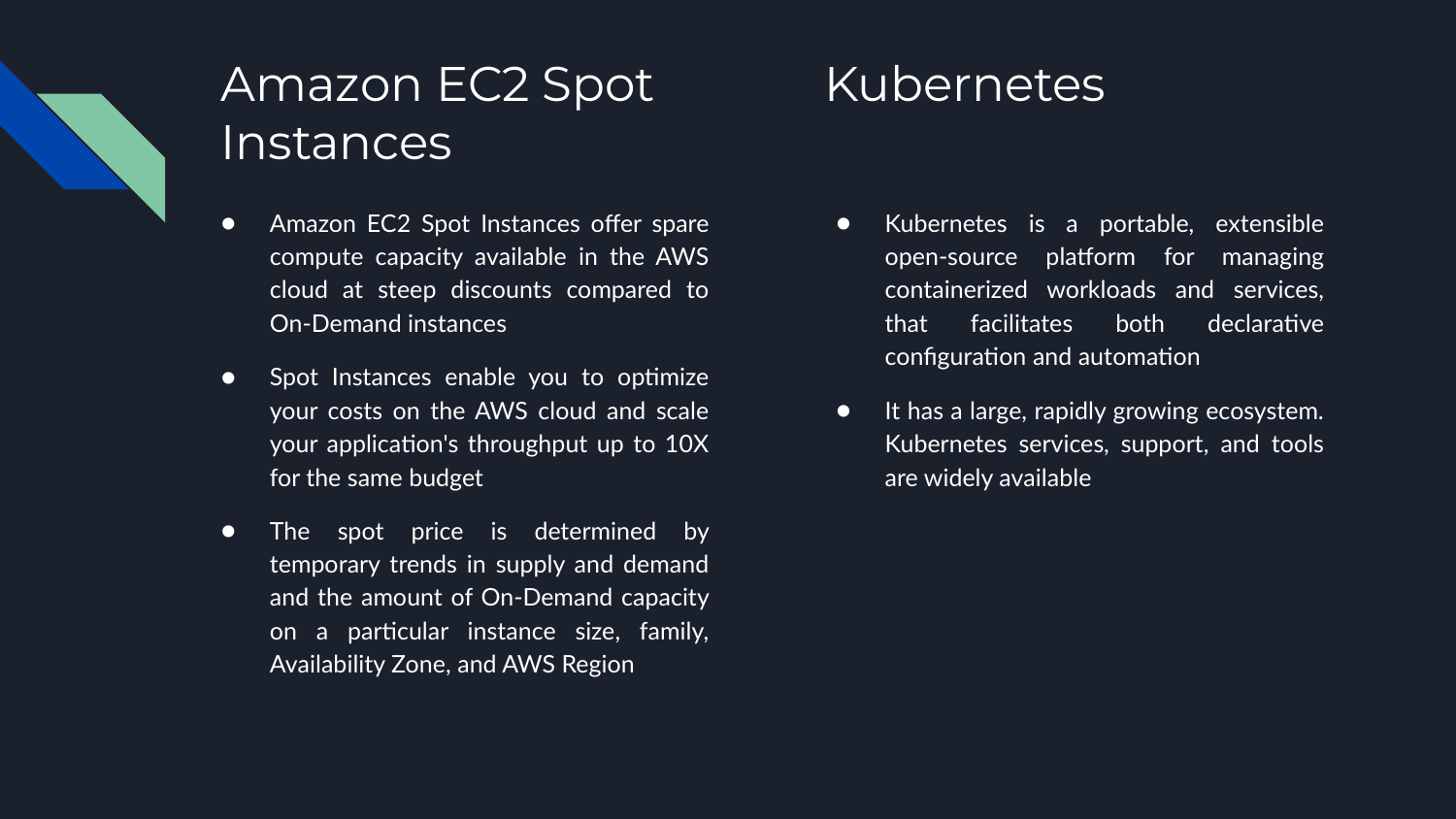

# Amazon EC2 Spot Instances
Kubernetes
Amazon EC2 Spot Instances offer spare compute capacity available in the AWS cloud at steep discounts compared to On-Demand instances
Spot Instances enable you to optimize your costs on the AWS cloud and scale your application's throughput up to 10X for the same budget
The spot price is determined by temporary trends in supply and demand and the amount of On-Demand capacity on a particular instance size, family, Availability Zone, and AWS Region
Kubernetes is a portable, extensible open-source platform for managing containerized workloads and services, that facilitates both declarative configuration and automation
It has a large, rapidly growing ecosystem. Kubernetes services, support, and tools are widely available